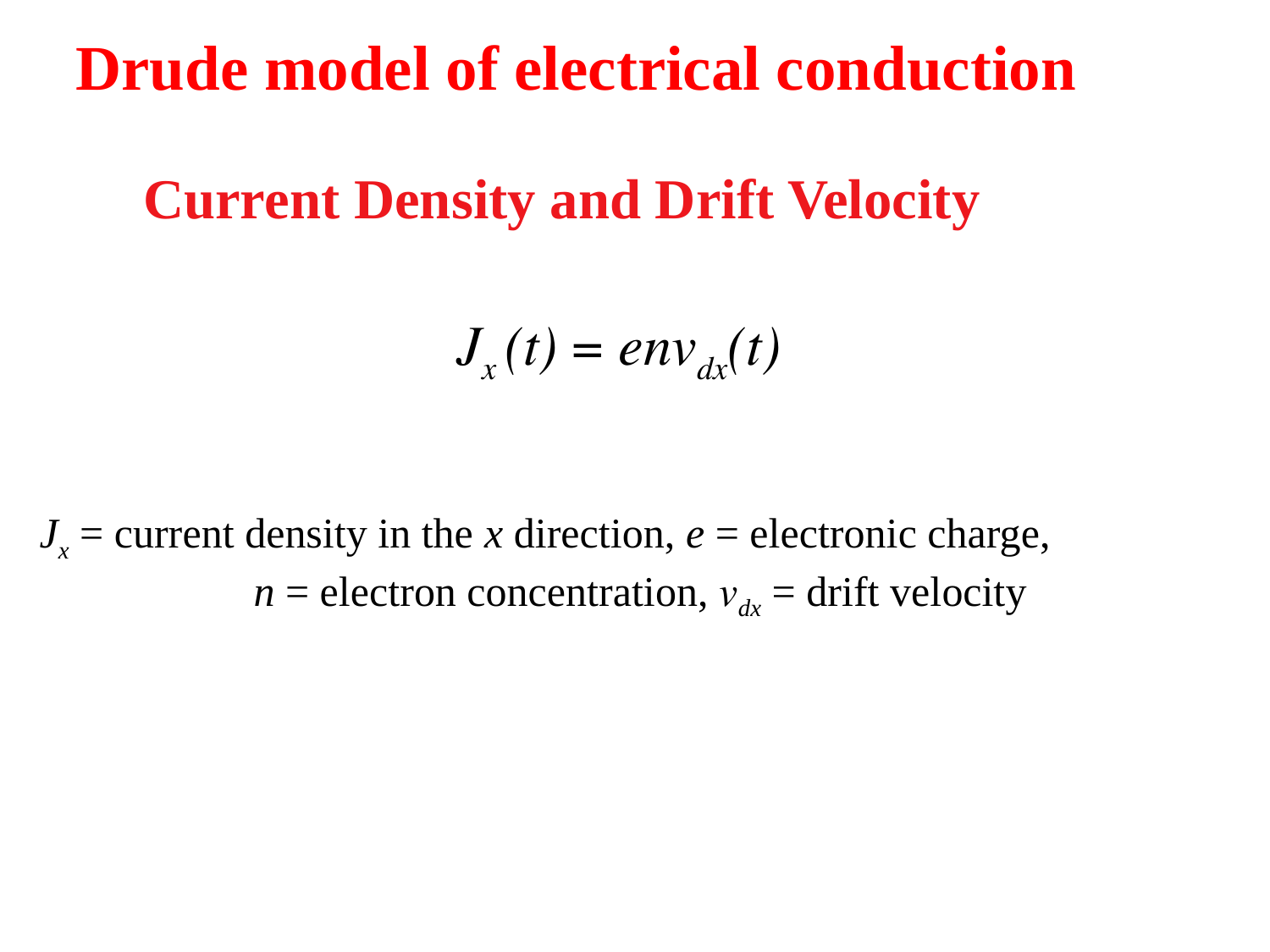

Drude model of electrical conduction
Current Density and Drift Velocity
Jx (t) = envdx(t)
Jx = current density in the x direction, e = electronic charge,                   n = electron concentration, vdx = drift velocity